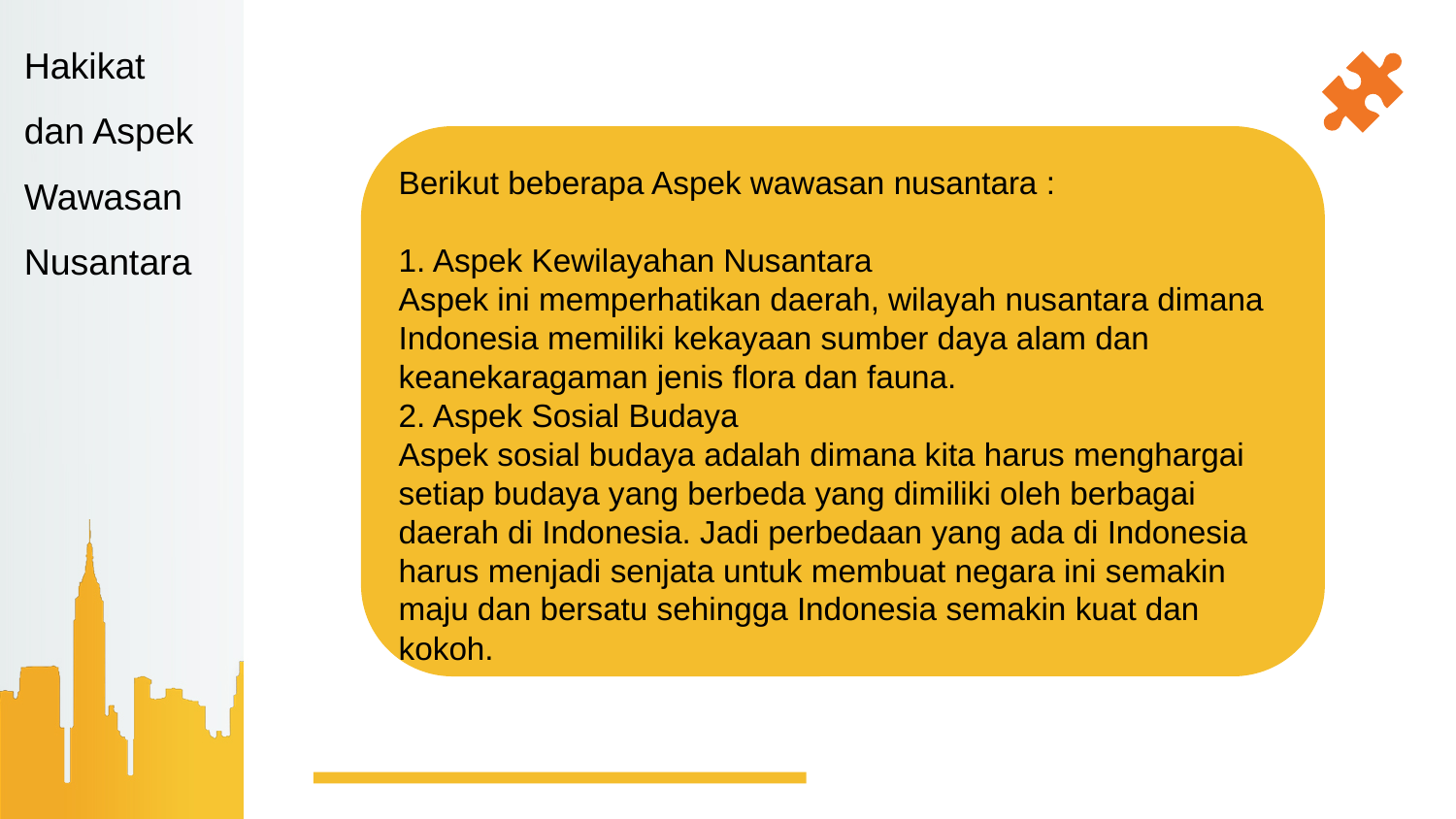

Hakikat
dan Aspek Wawasan Nusantara

Berikut beberapa Aspek wawasan nusantara :

1. Aspek Kewilayahan Nusantara
Aspek ini memperhatikan daerah, wilayah nusantara dimana
Indonesia memiliki kekayaan sumber daya alam dan keanekaragaman jenis flora dan fauna.
2. Aspek Sosial Budaya
Aspek sosial budaya adalah dimana kita harus menghargai
setiap budaya yang berbeda yang dimiliki oleh berbagai daerah di Indonesia. Jadi perbedaan yang ada di Indonesia harus menjadi senjata untuk membuat negara ini semakin maju dan bersatu sehingga Indonesia semakin kuat dan kokoh.